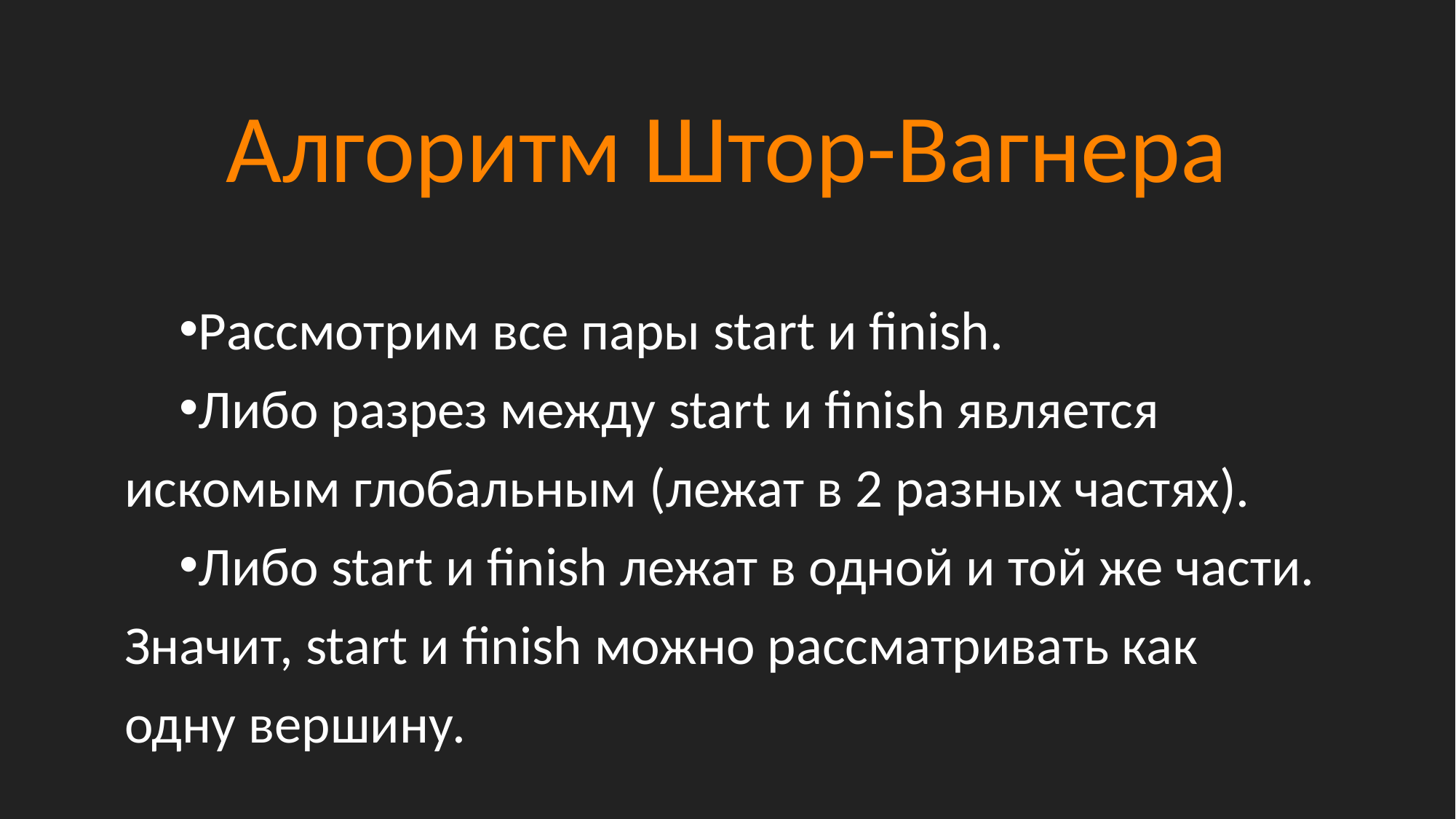

# Алгоритм Штор-Вагнера
Рассмотрим все пары start и finish.
Либо разрез между start и finish является искомым глобальным (лежат в 2 разных частях).
Либо start и finish лежат в одной и той же части. Значит, start и finish можно рассматривать как одну вершину.